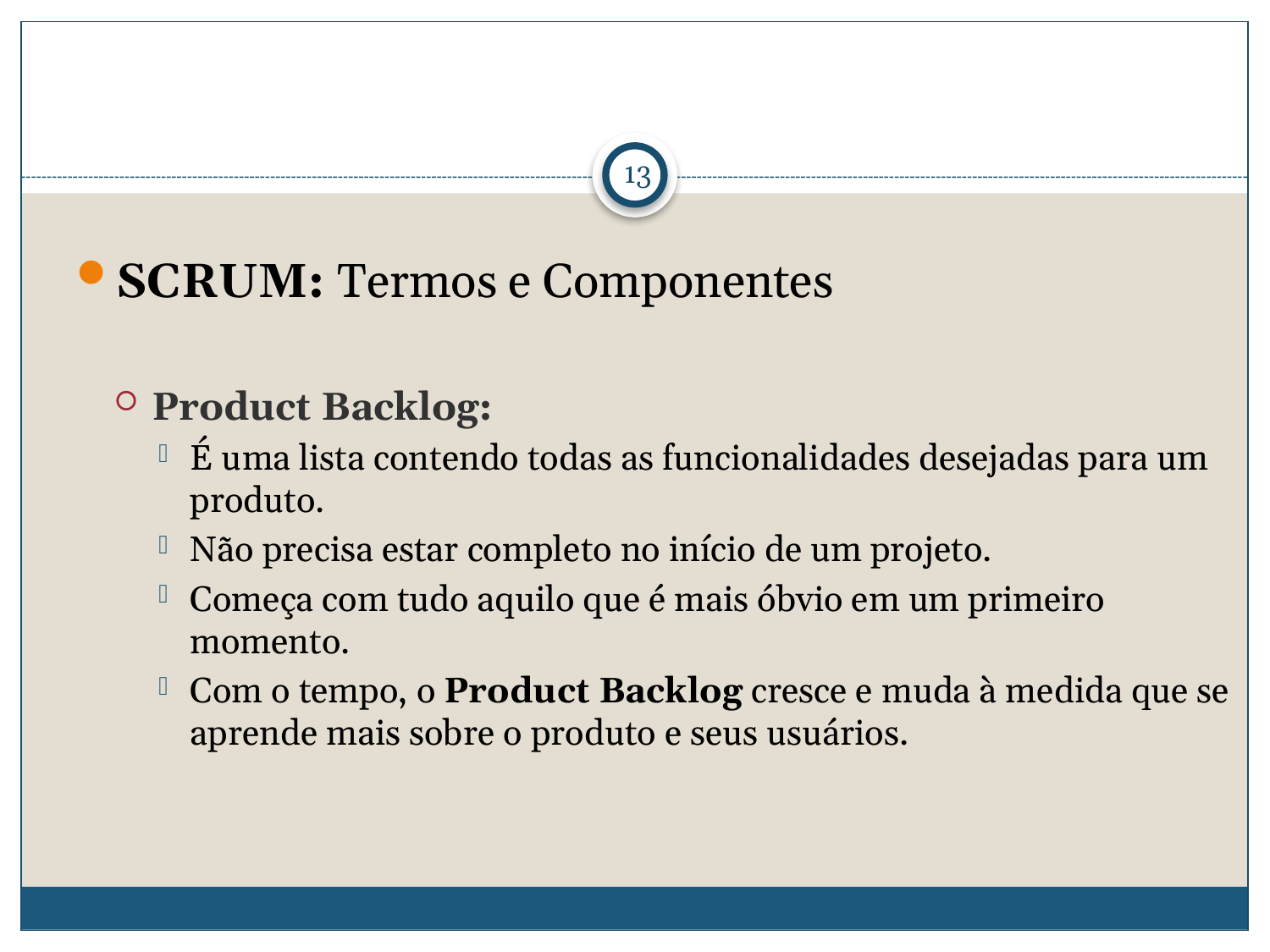

13
SCRUM: Termos e Componentes

Product Backlog:
É uma lista contendo todas as funcionalidades desejadas para um produto.
Não precisa estar completo no início de um projeto.
Começa com tudo aquilo que é mais óbvio em um primeiro momento.
Com o tempo, o Product Backlog cresce e muda à medida que se aprende mais sobre o produto e seus usuários.